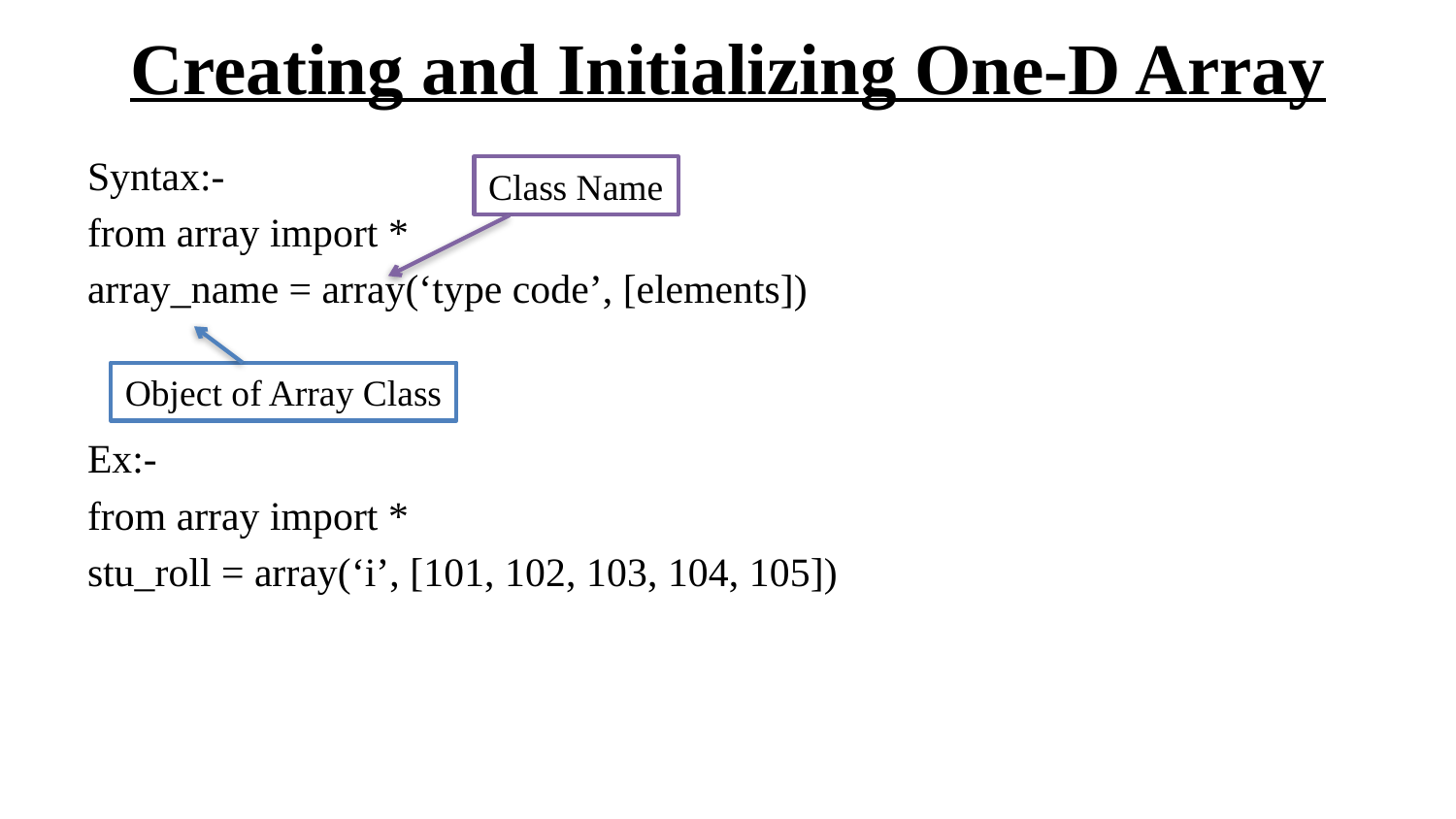

# Creating and Initializing One-D Array
Syntax:-
from array import *
array_name = array(‘type code’, [elements])

Ex:-
from array import *
stu_roll = array(‘i’, [101, 102, 103, 104, 105])
Class Name
Object of Array Class